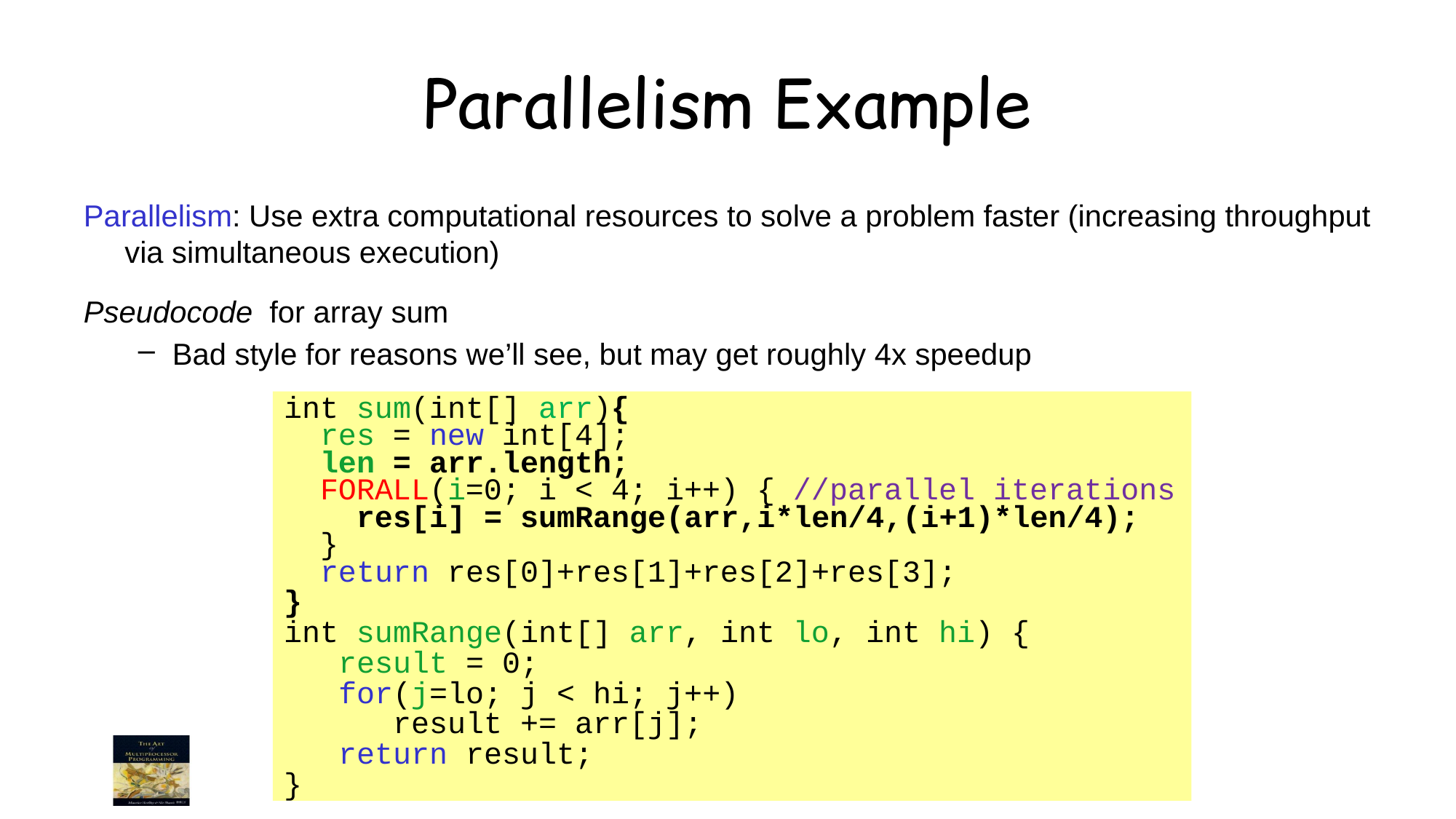

# Parallelism Example
Parallelism: Use extra computational resources to solve a problem faster (increasing throughput via simultaneous execution)

Pseudocode  for array sum
Bad style for reasons we’ll see, but may get roughly 4x speedup
int sum(int[] arr){
  res = new int[4];
  len = arr.length;
  FORALL(i=0; i < 4; i++) { //parallel iterations
    res[i] = sumRange(arr,i*len/4,(i+1)*len/4);
  }
  return res[0]+res[1]+res[2]+res[3];
}
int sumRange(int[] arr, int lo, int hi) {
   result = 0;
   for(j=lo; j < hi; j++)
      result += arr[j];
   return result;
}
Art of Multiprocessor Programming